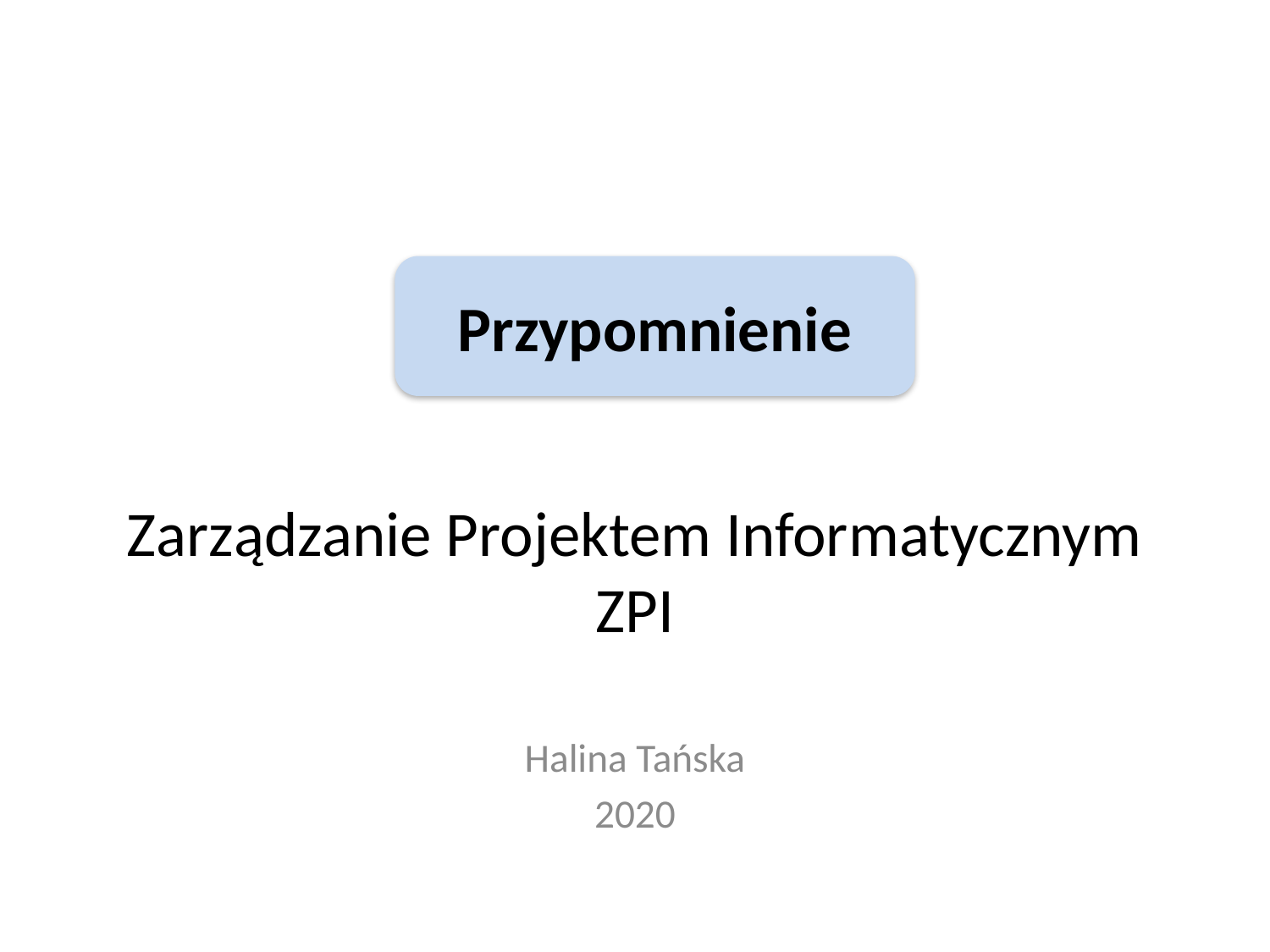

Przypomnienie
# Zarządzanie Projektem Informatycznym ZPI
Halina Tańska
2020